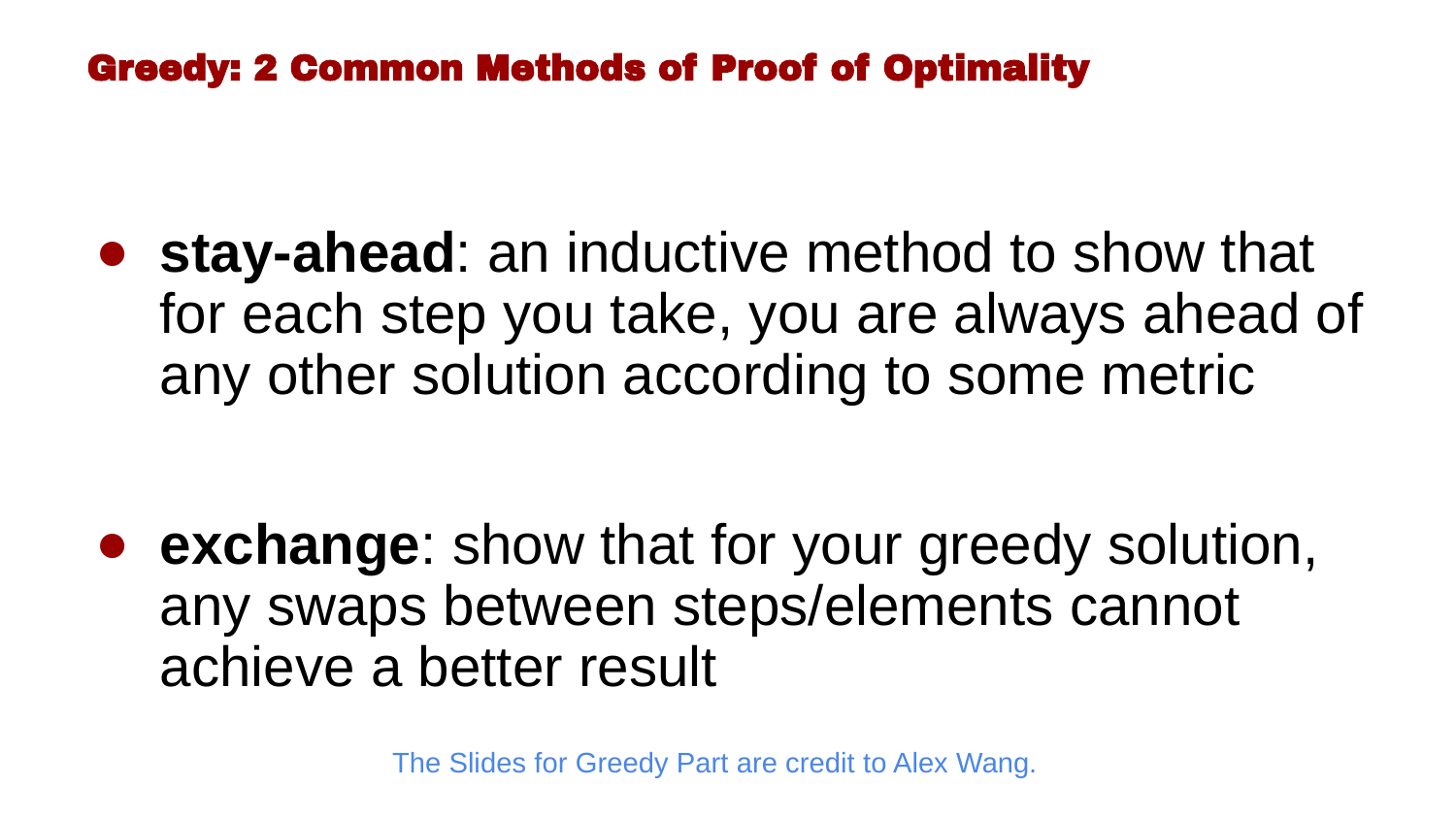

Greedy: 2 Common Methods of Proof of Optimality
stay-ahead: an inductive method to show that for each step you take, you are always ahead of any other solution according to some metric

exchange: show that for your greedy solution, any swaps between steps/elements cannot achieve a better result
The Slides for Greedy Part are credit to Alex Wang.